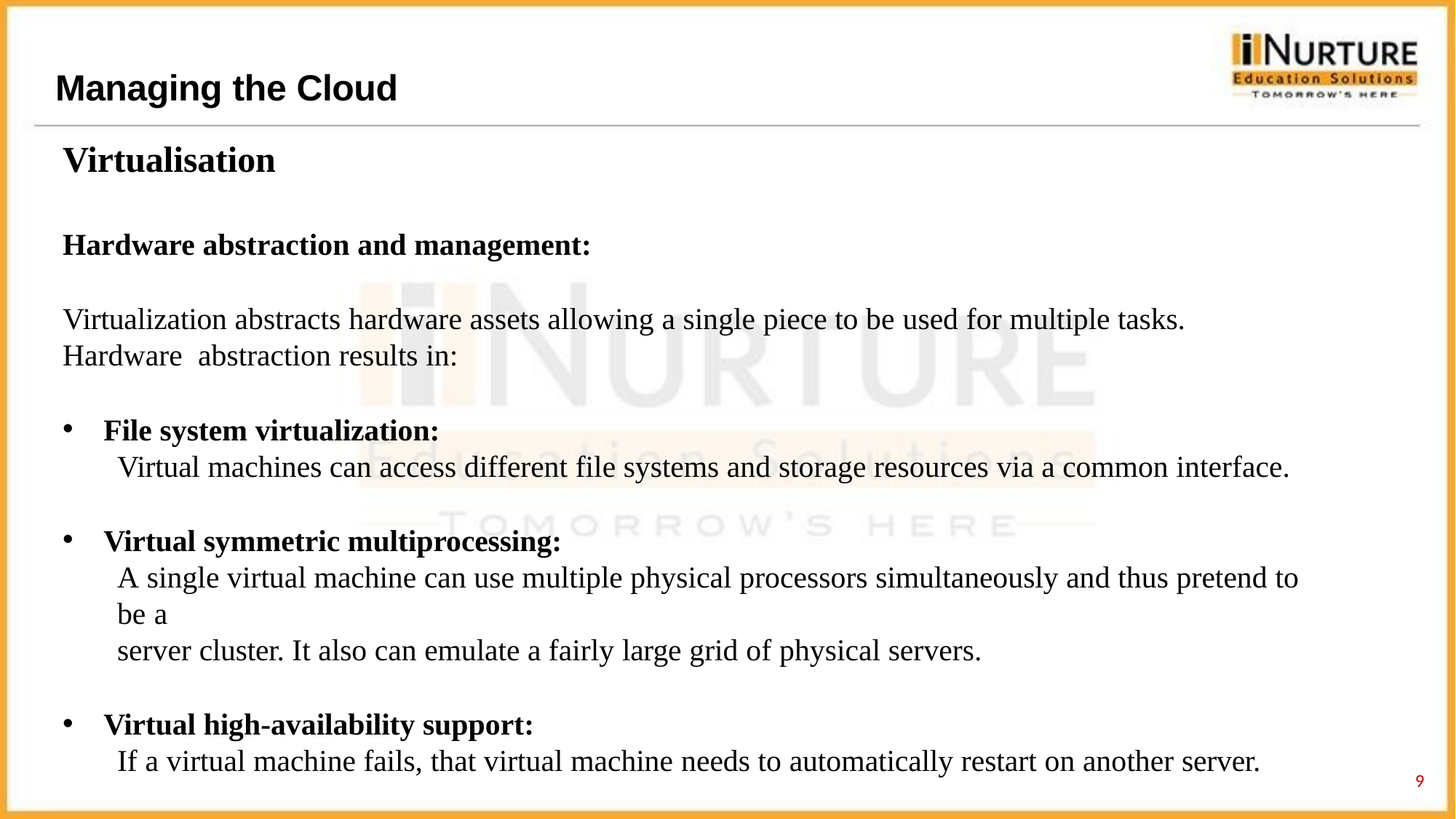

# Managing the Cloud
Virtualisation

Hardware abstraction and management:

Virtualization abstracts hardware assets allowing a single piece to be used for multiple tasks. Hardware  abstraction results in:

File system virtualization:
Virtual machines can access different file systems and storage resources via a common interface.

Virtual symmetric multiprocessing:
A single virtual machine can use multiple physical processors simultaneously and thus pretend to be a
server cluster. It also can emulate a fairly large grid of physical servers.

Virtual high-availability support:
If a virtual machine fails, that virtual machine needs to automatically restart on another server.
9